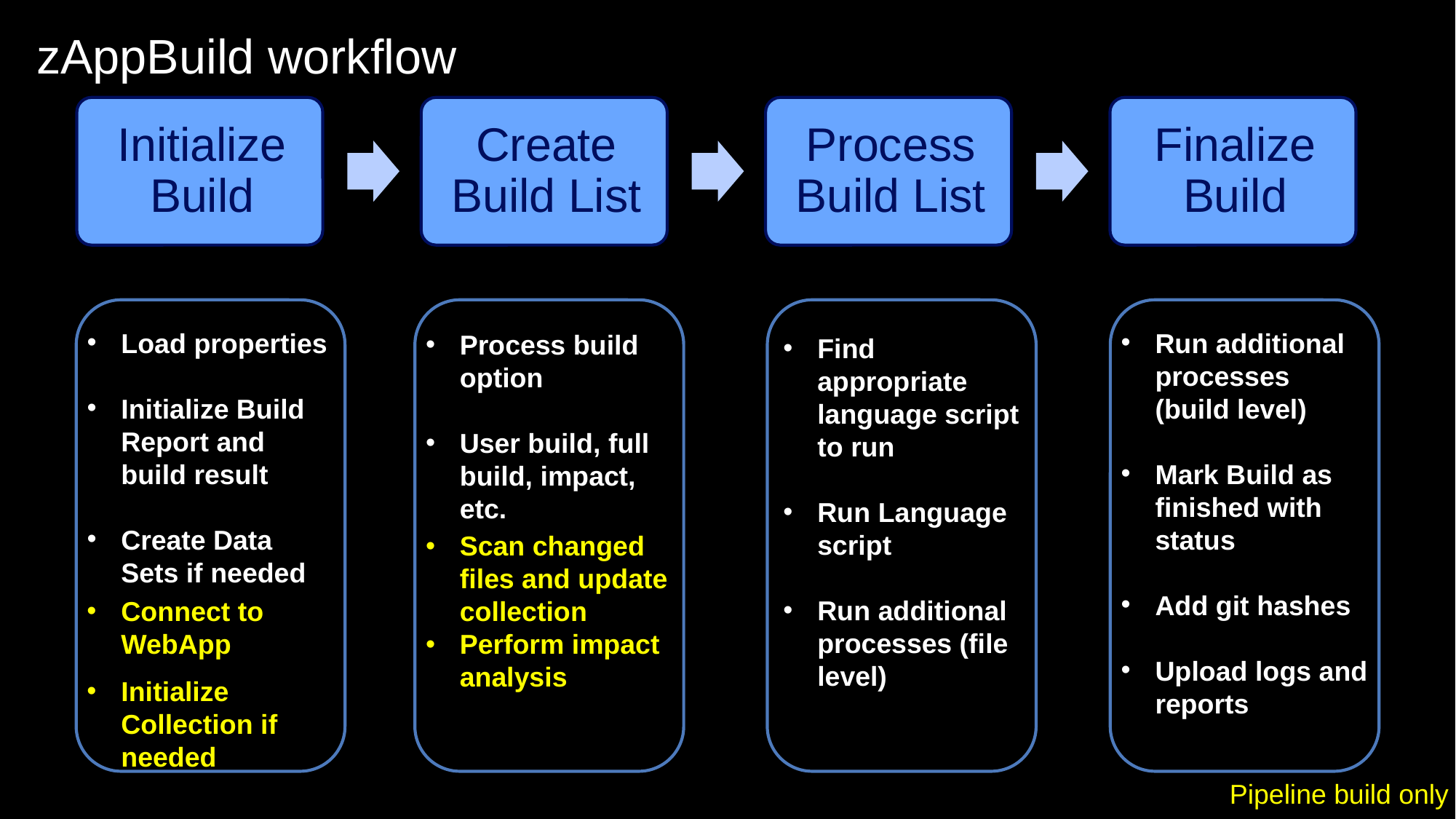

# zAppBuild workflow
Initialize Build

Create Build List

Process Build List

Finalize Build

Load properties
Initialize Build Report and build result
Create Data Sets if needed

Run additional processes (build level)

Mark Build as finished with status

Add git hashes

Upload logs and reports

Process build option

User build, full build, impact, etc.

Find appropriate language script to run

Run Language script

Run additional processes (file level)

Scan changed files and update collection
Perform impact analysis
Connect to WebApp
Initialize Collection if needed
List of files to build
Pipeline build only